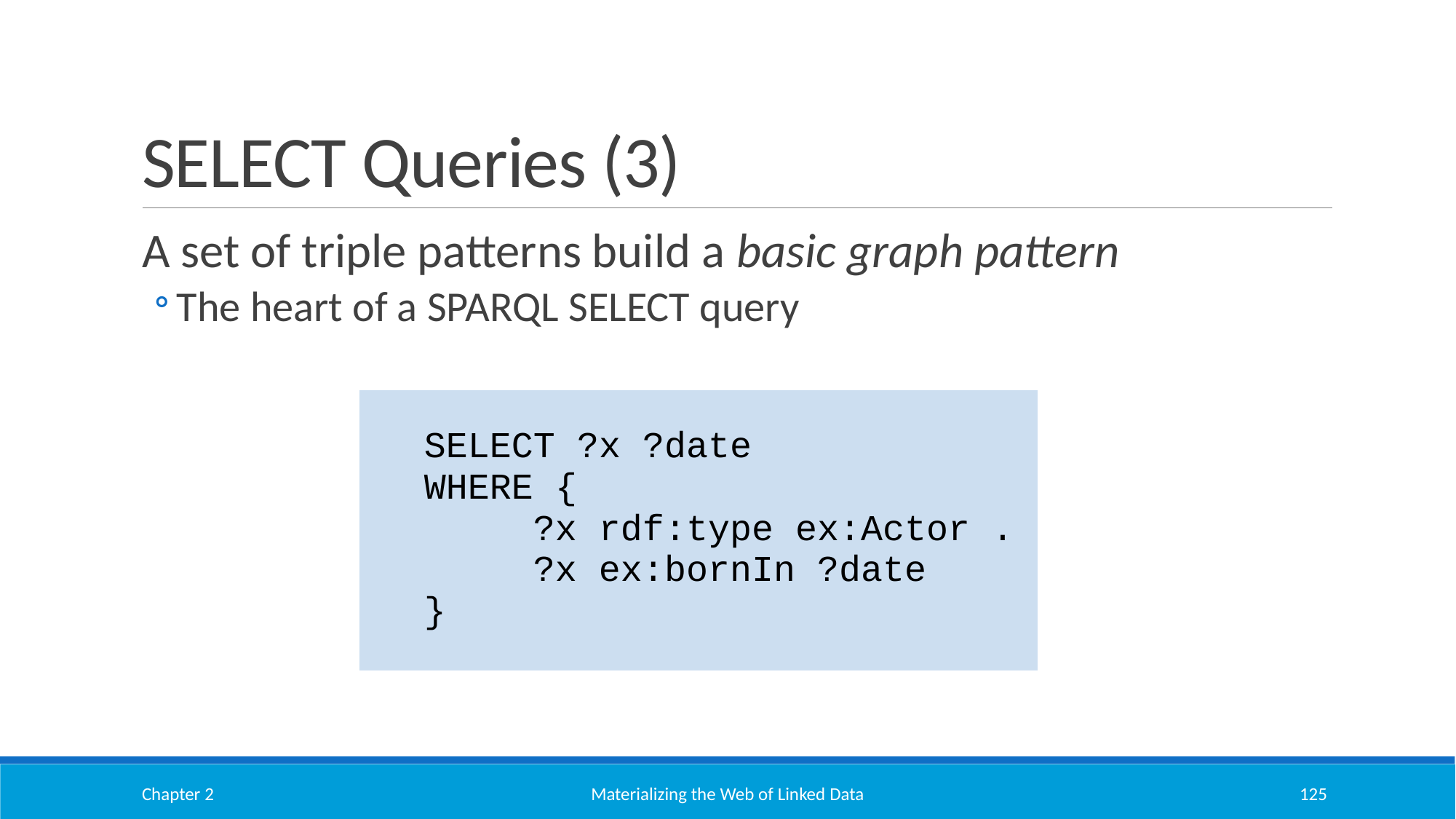

# SELECT Queries (3)
A set of triple patterns build a basic graph pattern
The heart of a SPARQL SELECT query

| SELECT ?x ?date WHERE { ?x rdf:type ex:Actor . ?x ex:bornIn ?date } |
| --- |
Chapter 2
Materializing the Web of Linked Data
125